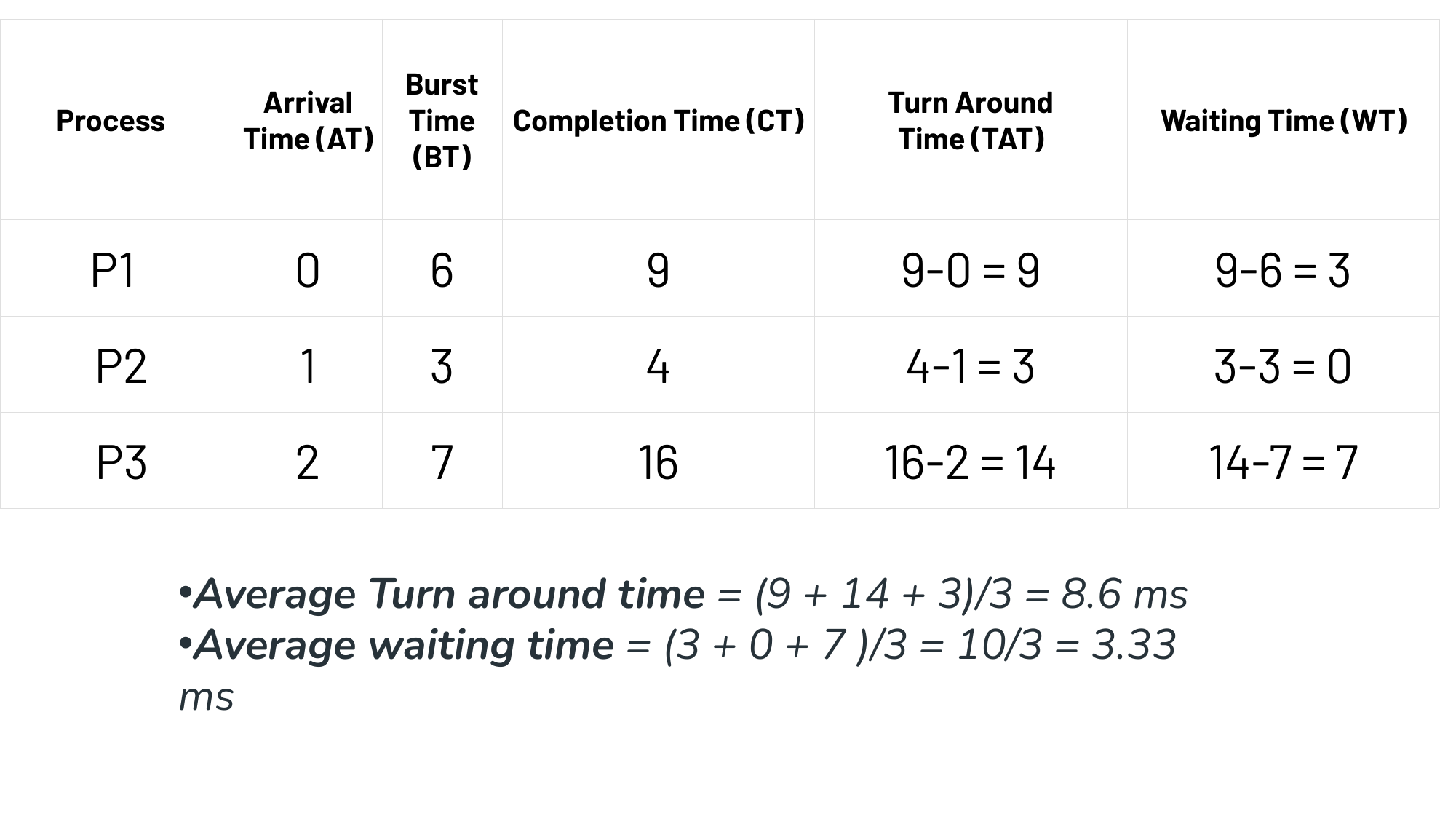

| Process | Arrival Time (AT) | Burst Time (BT) | Completion Time (CT) | Turn Around Time (TAT) | Waiting Time (WT) |
| --- | --- | --- | --- | --- | --- |
| P1 | 0 | 6 | 9 | 9-0 = 9 | 9-6 = 3 |
| P2 | 1 | 3 | 4 | 4-1 = 3 | 3-3 = 0 |
| P3 | 2 | 7 | 16 | 16-2 = 14 | 14-7 = 7 |
#
Average Turn around time = (9 + 14 + 3)/3 = 8.6 ms
Average waiting time = (3 + 0 + 7 )/3 = 10/3 = 3.33 ms